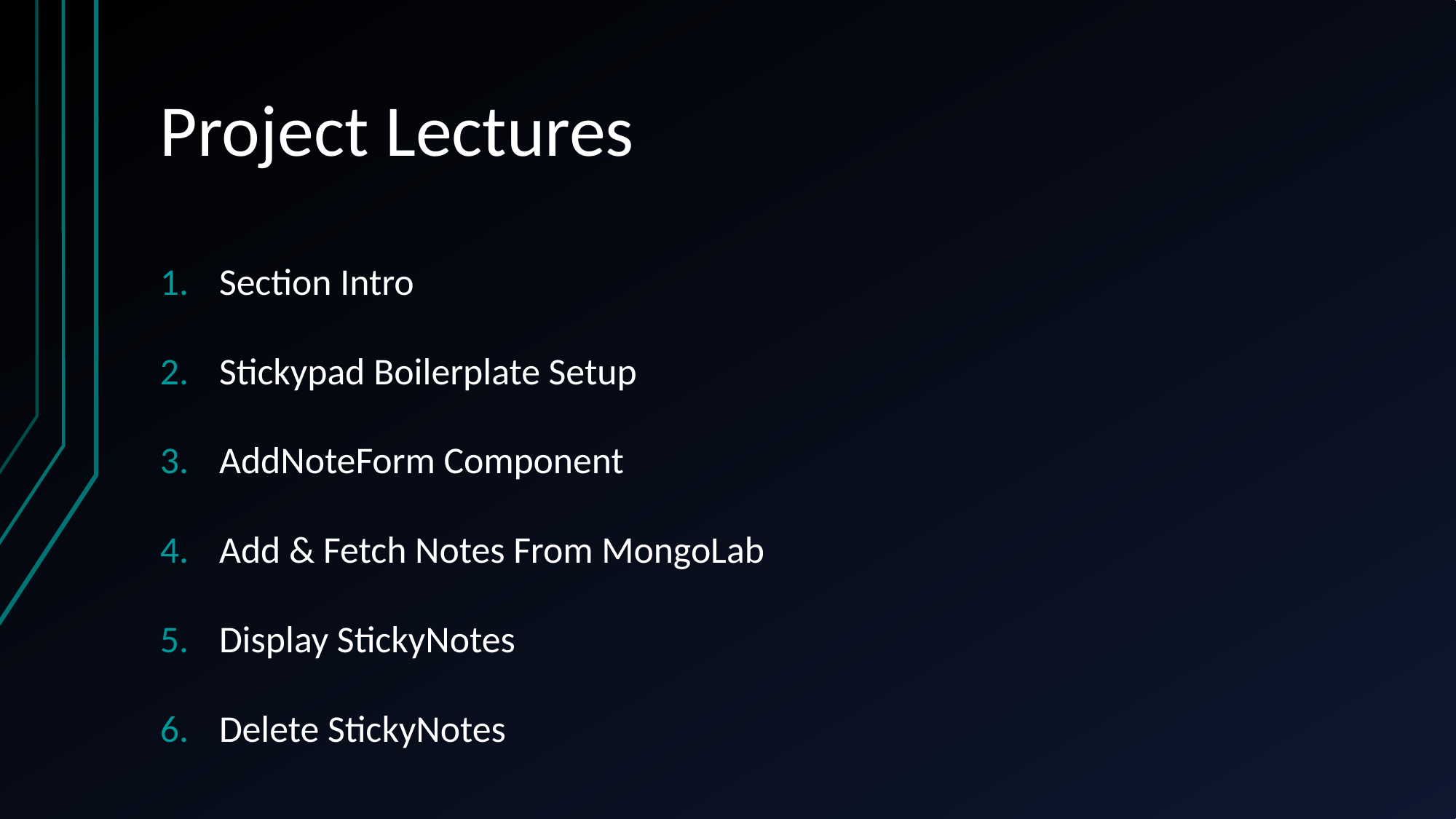

# Project Lectures
Section Intro
Stickypad Boilerplate Setup
AddNoteForm Component
Add & Fetch Notes From MongoLab
Display StickyNotes
Delete StickyNotes